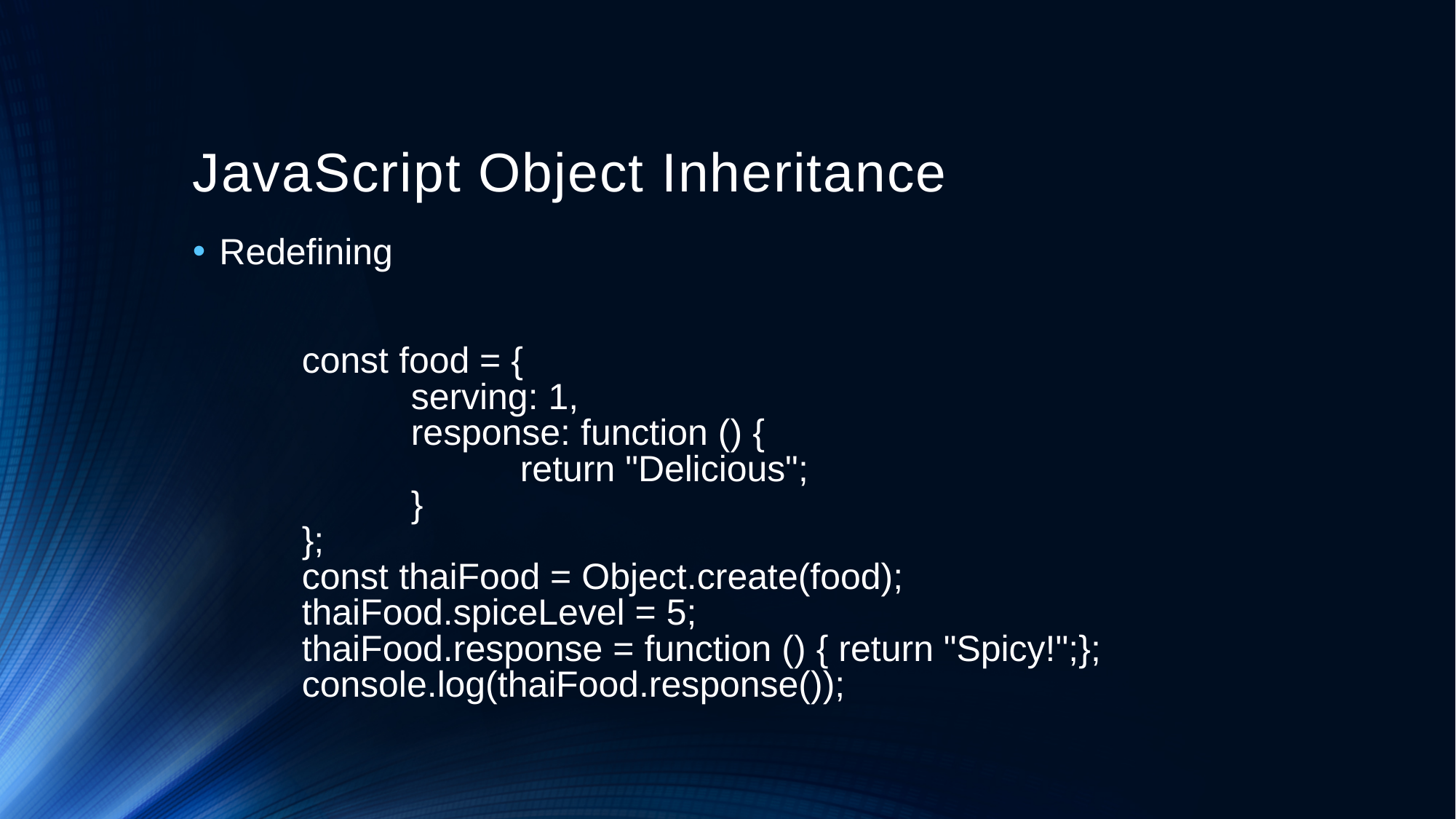

# JavaScript Object Inheritance
Redefining

	const food = {
		serving: 1,
		response: function () {
			return "Delicious";
		}
	};
	const thaiFood = Object.create(food);
	thaiFood.spiceLevel = 5;
	thaiFood.response = function () { return "Spicy!";};
	console.log(thaiFood.response());